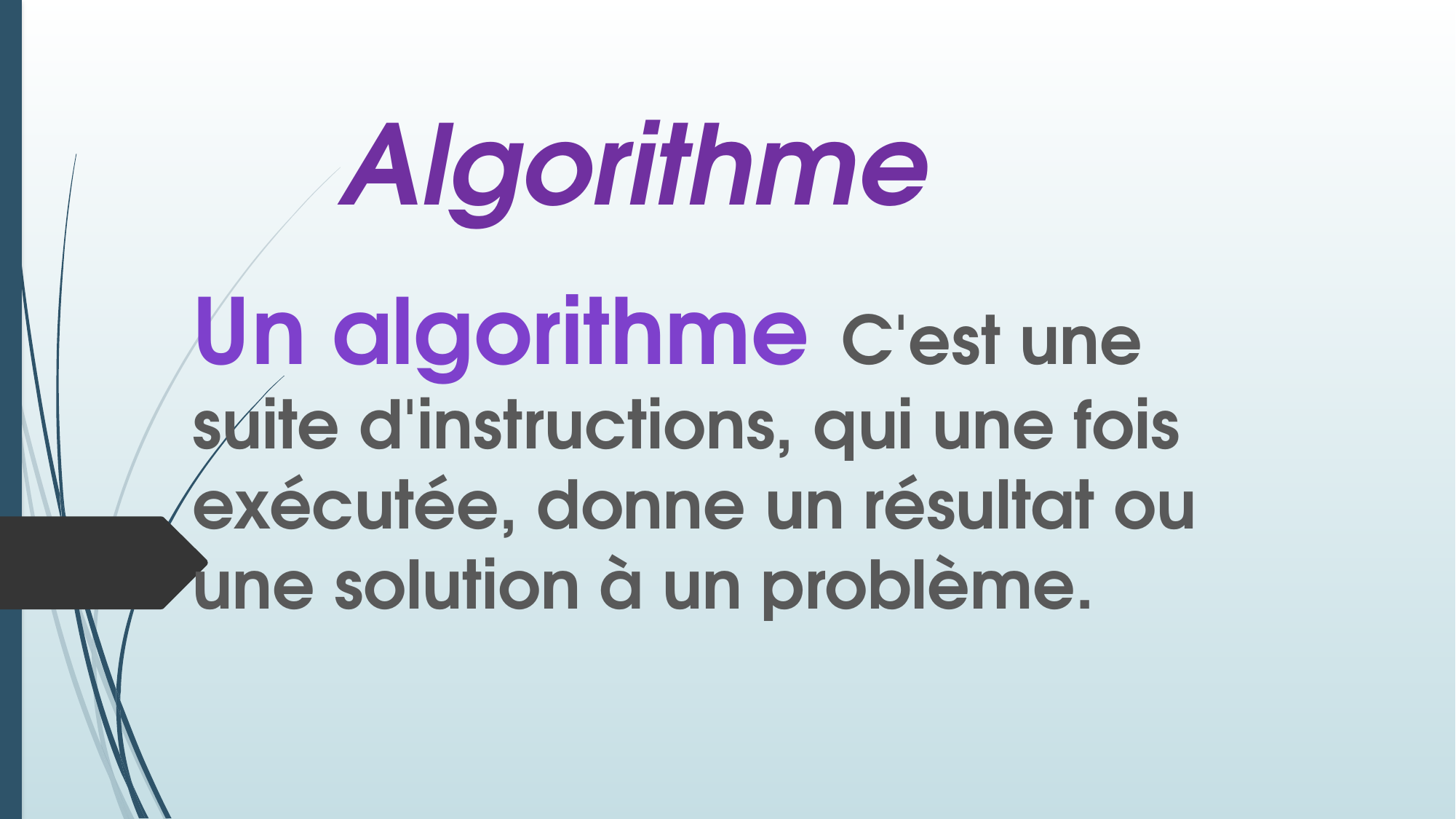

# Algorithme
Un algorithme  C'est une suite d'instructions, qui une fois exécutée, donne un résultat ou une solution à un problème.